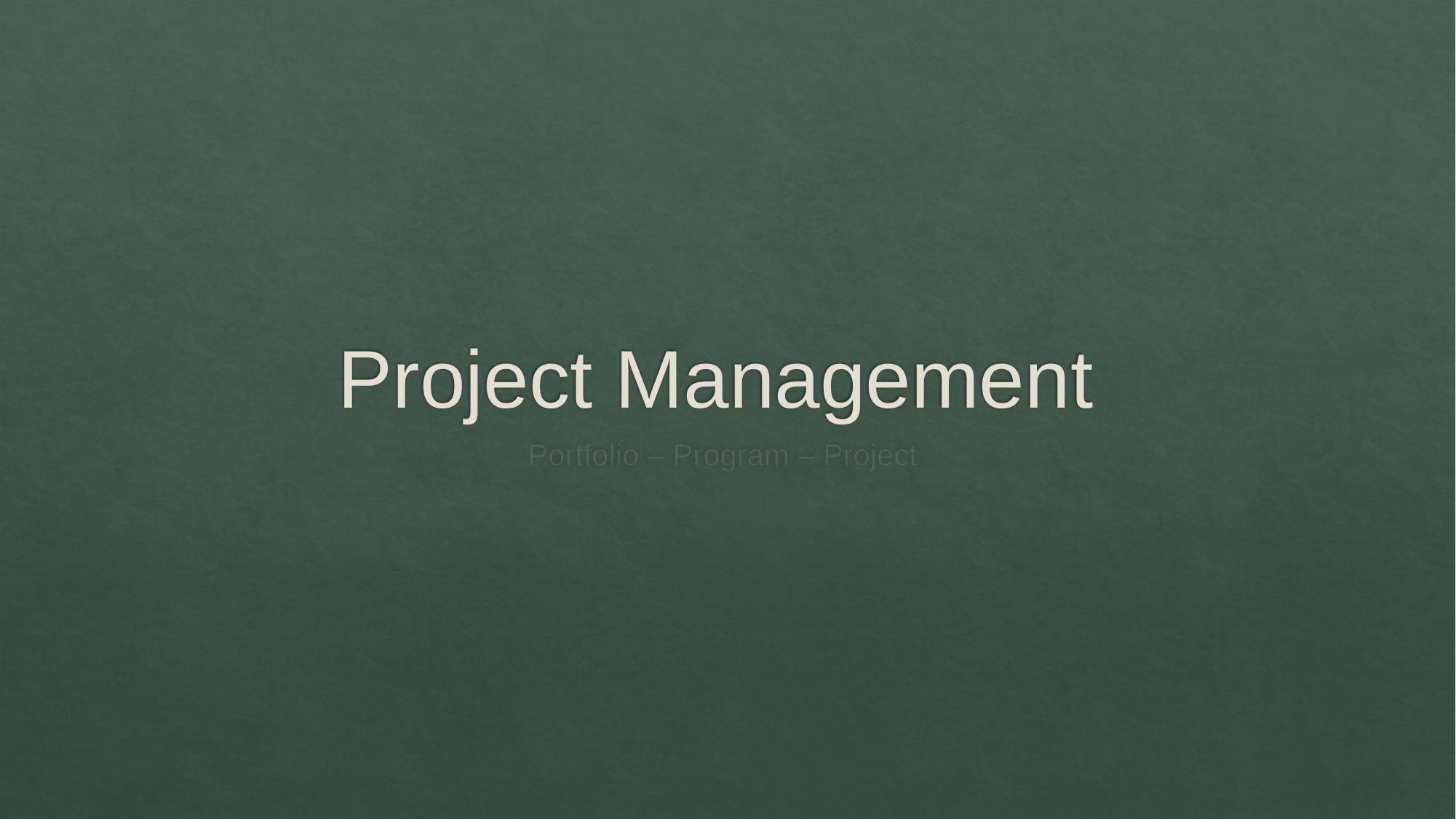

# Project Management
Portfolio – Program – Project